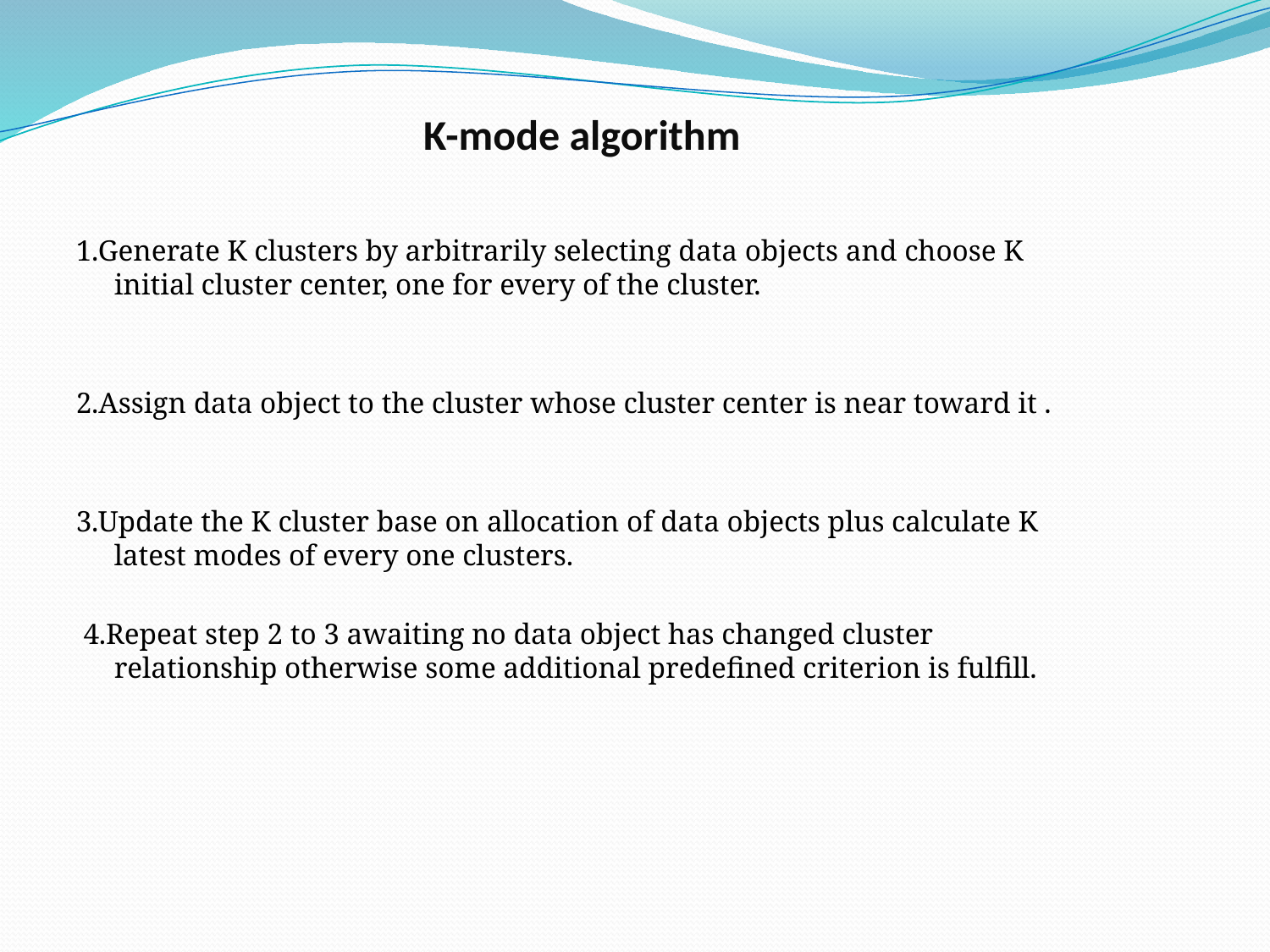

# K-mode algorithm

1.Generate K clusters by arbitrarily selecting data objects and choose K initial cluster center, one for every of the cluster.

2.Assign data object to the cluster whose cluster center is near toward it .

3.Update the K cluster base on allocation of data objects plus calculate K latest modes of every one clusters.

 4.Repeat step 2 to 3 awaiting no data object has changed cluster relationship otherwise some additional predefined criterion is fulfill.